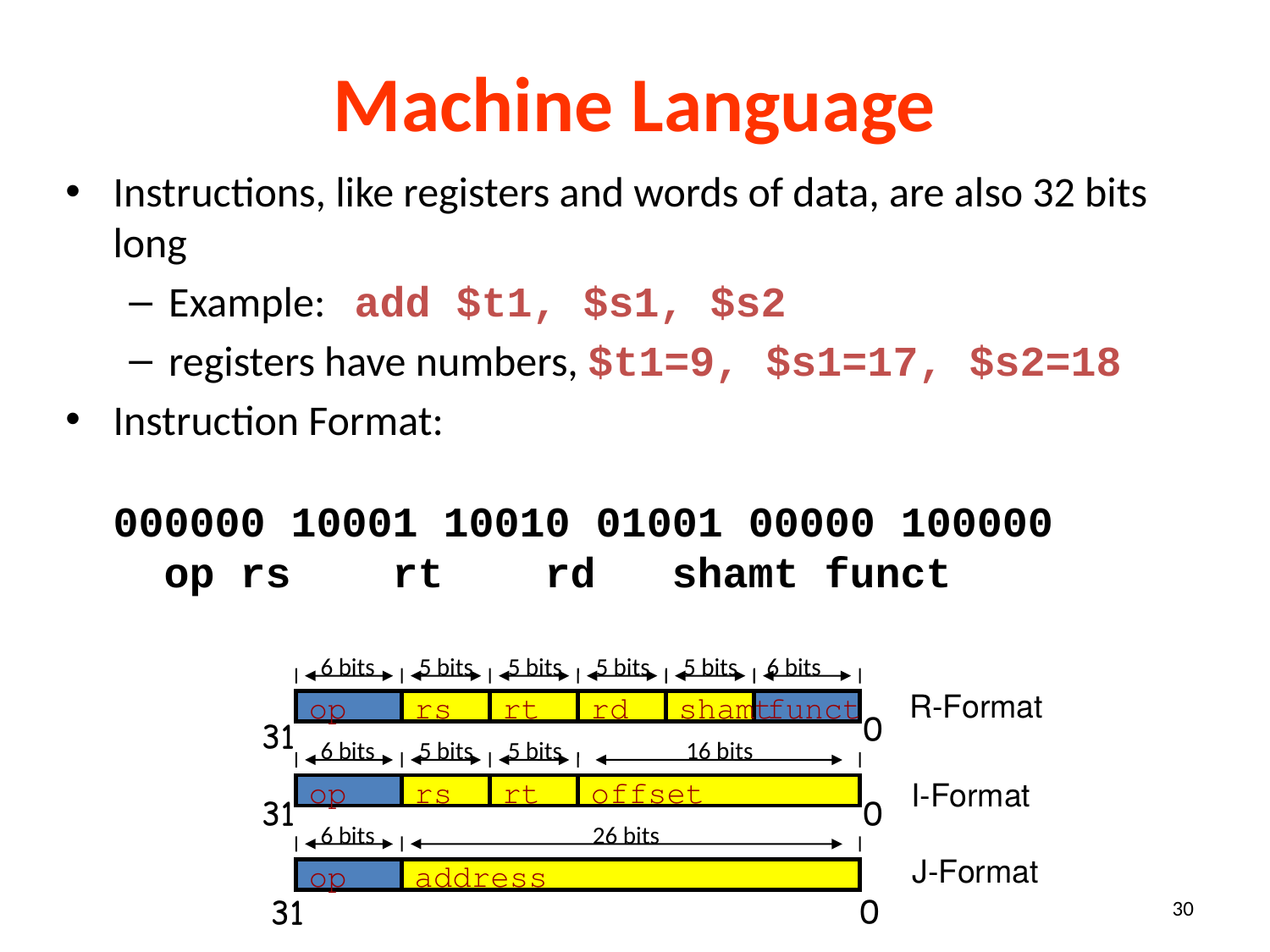

# Machine Language

Instructions, like registers and words of data, are also 32 bits long
Example:   add $t1, $s1, $s2
registers have numbers, $t1=9, $s1=17, $s2=18
Instruction Format:
000000 10001 10010 01001 00000 100000
  op	rs	 rt	  rd	  shamt funct

6 bits
5 bits
5 bits
5 bits
5 bits
6 bits

R-Format
op
rs
rt
rd
shamt
funct
6 bits
5 bits
5 bits
16 bits

I-Format
op
rs
rt
offset
6 bits
26 bits

J-Format
op
address
0
31
31
0
0
31

30